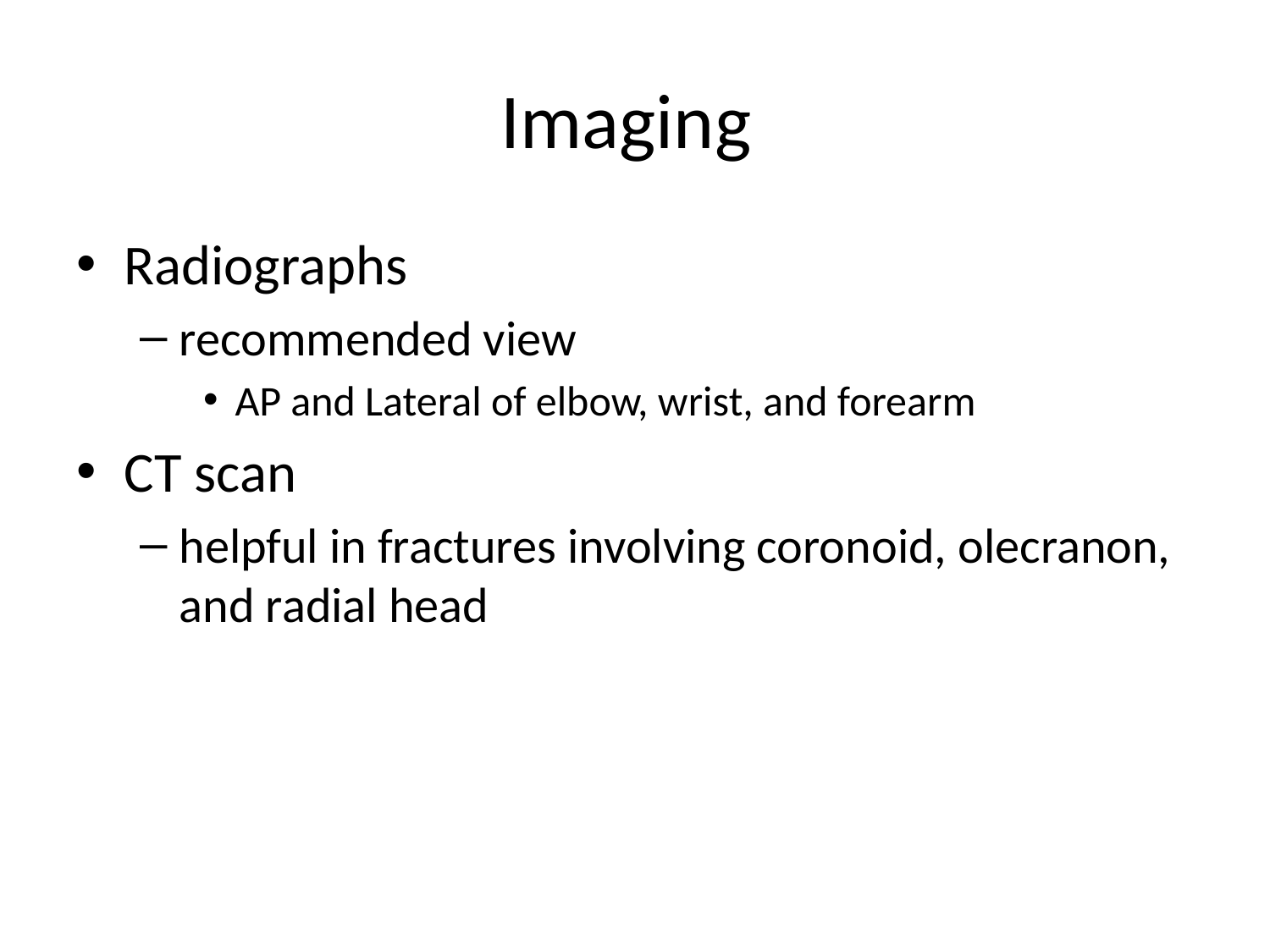

# Imaging
Radiographs
recommended view
AP and Lateral of elbow, wrist, and forearm
CT scan
helpful in fractures involving coronoid, olecranon, and radial head